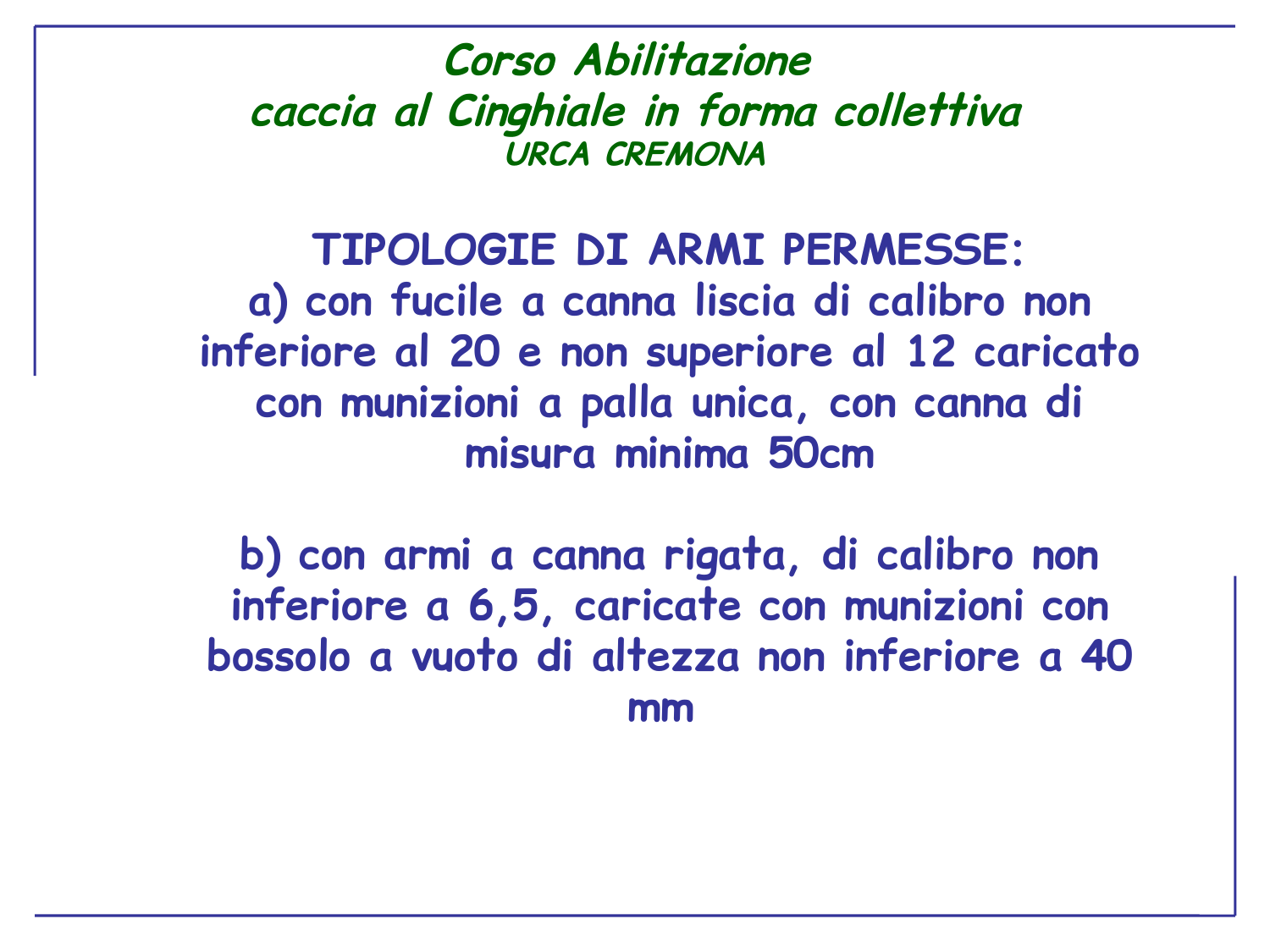

# TIPOLOGIE DI ARMI PERMESSE: a) con fucile a canna liscia di calibro non inferiore al 20 e non superiore al 12 caricato con munizioni a palla unica, con canna di misura minima 50cm b) con armi a canna rigata, di calibro non inferiore a 6,5, caricate con munizioni con bossolo a vuoto di altezza non inferiore a 40 mm